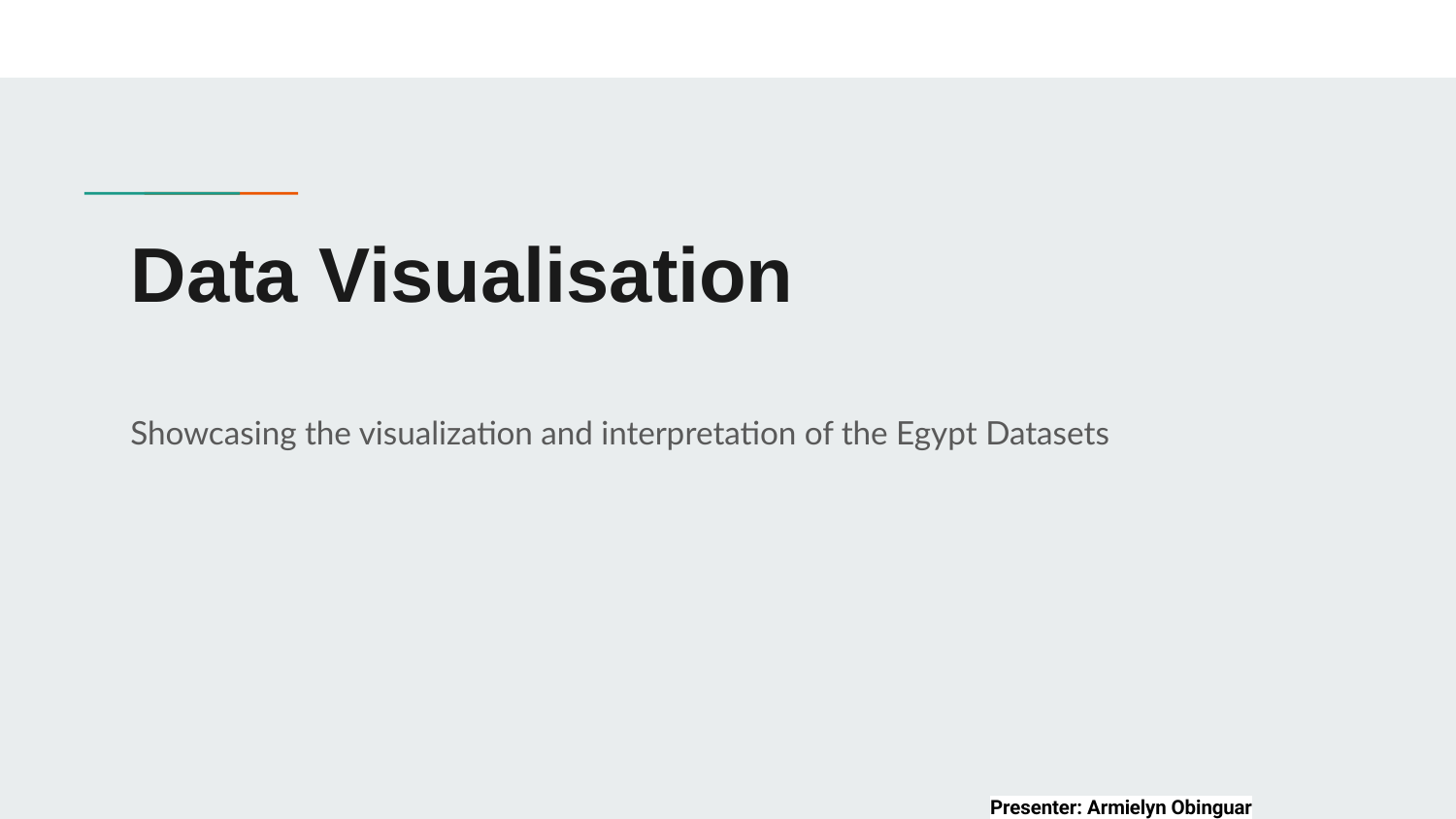

# Data Visualisation
Showcasing the visualization and interpretation of the Egypt Datasets
Presenter: Armielyn Obinguar